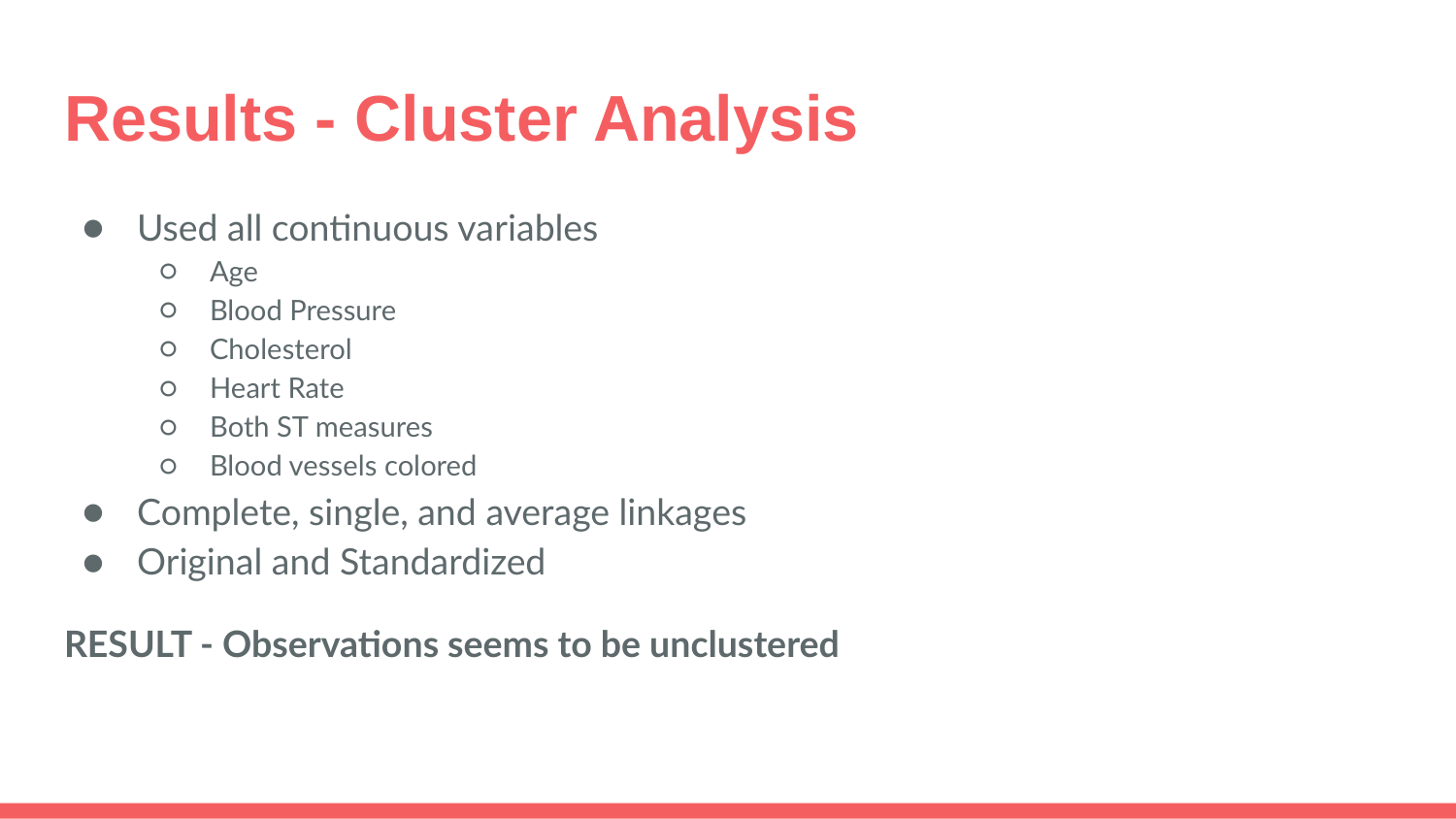

# Results - Cluster Analysis
Used all continuous variables
Age
Blood Pressure
Cholesterol
Heart Rate
Both ST measures
Blood vessels colored
Complete, single, and average linkages
Original and Standardized
RESULT - Observations seems to be unclustered